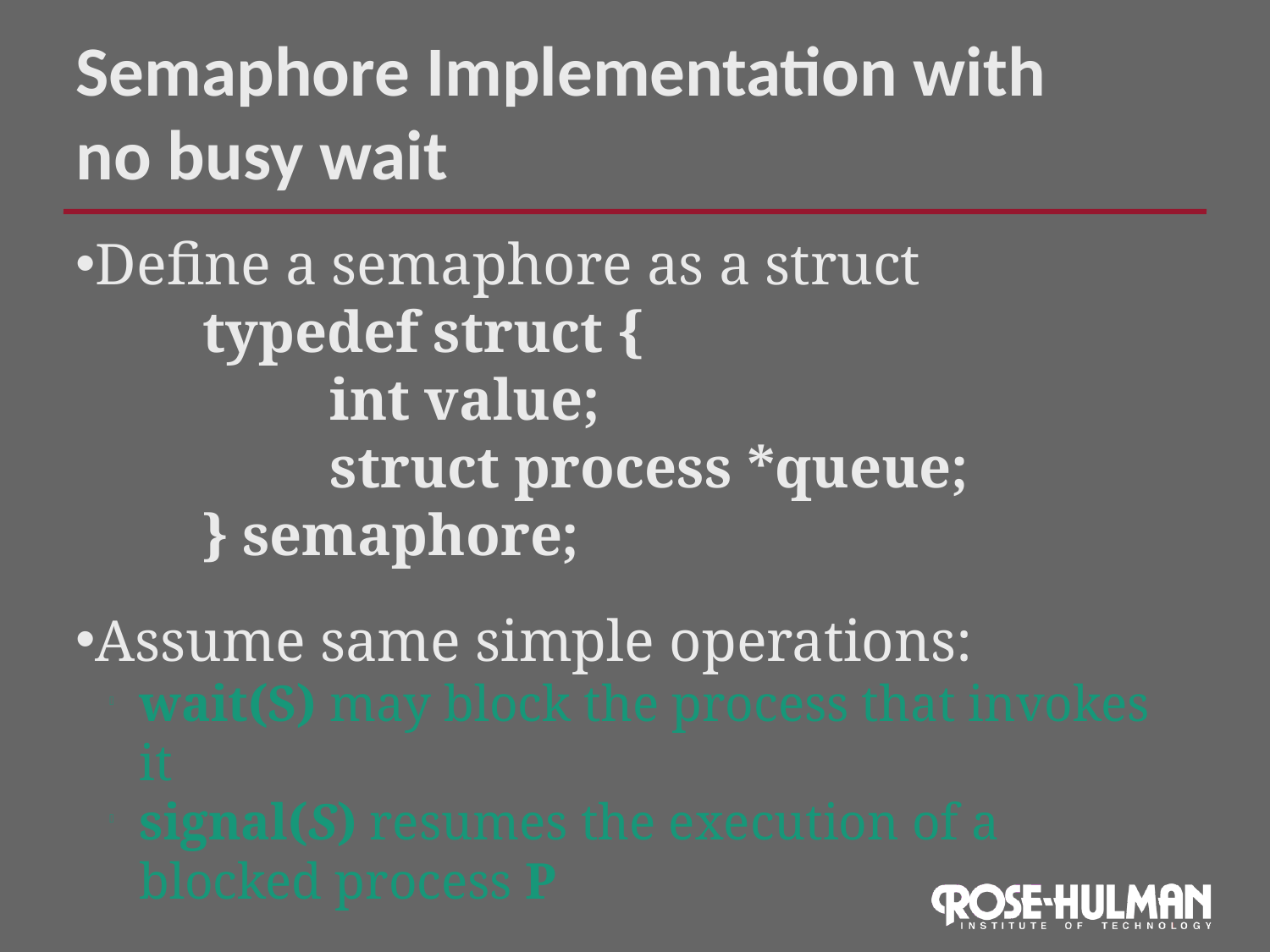

Semaphore Implementation with
no busy wait
Define a semaphore as a struct
	typedef struct {
		int value;
	   	struct process *queue;
	} semaphore;

Assume same simple operations:
wait(S) may block the process that invokes it
signal(S) resumes the execution of a blocked process P